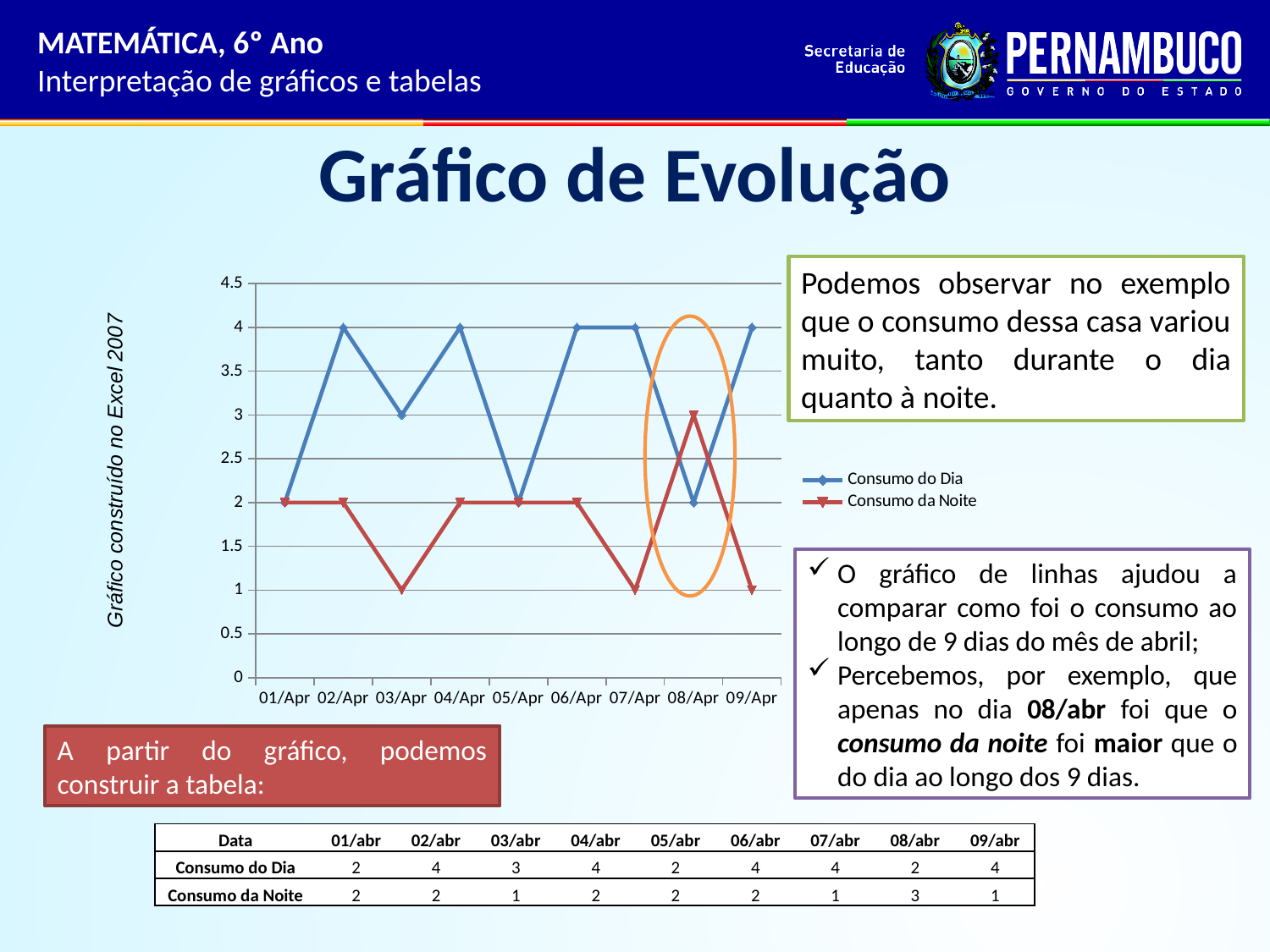

MATEMÁTICA, 6º Ano
Interpretação de gráficos e tabelas
# Gráfico de Evolução
Podemos observar no exemplo que o consumo dessa casa variou muito, tanto durante o dia quanto à noite.

### Chart

| Category | Consumo do Dia | Consumo da Noite |
|---|---|---|
| 41000 | 2.0 | 2.0 |
| 41001 | 4.0 | 2.0 |
| 41002 | 3.0 | 1.0 |
| 41003 | 4.0 | 2.0 |
| 41004 | 2.0 | 2.0 |
| 41005 | 4.0 | 2.0 |
| 41006 | 4.0 | 1.0 |
| 41007 | 2.0 | 3.0 |
| 41008 | 4.0 | 1.0 |
Gráfico construído no Excel 2007
O gráfico de linhas ajudou a comparar como foi o consumo ao longo de 9 dias do mês de abril;
Percebemos, por exemplo, que apenas no dia 08/abr foi que o consumo da noite foi maior que o do dia ao longo dos 9 dias.
A partir do gráfico, podemos construir a tabela:
| Data | 01/abr | 02/abr | 03/abr | 04/abr | 05/abr | 06/abr | 07/abr | 08/abr | 09/abr |
| --- | --- | --- | --- | --- | --- | --- | --- | --- | --- |
| Consumo do Dia | 2 | 4 | 3 | 4 | 2 | 4 | 4 | 2 | 4 |
| Consumo da Noite | 2 | 2 | 1 | 2 | 2 | 2 | 1 | 3 | 1 |